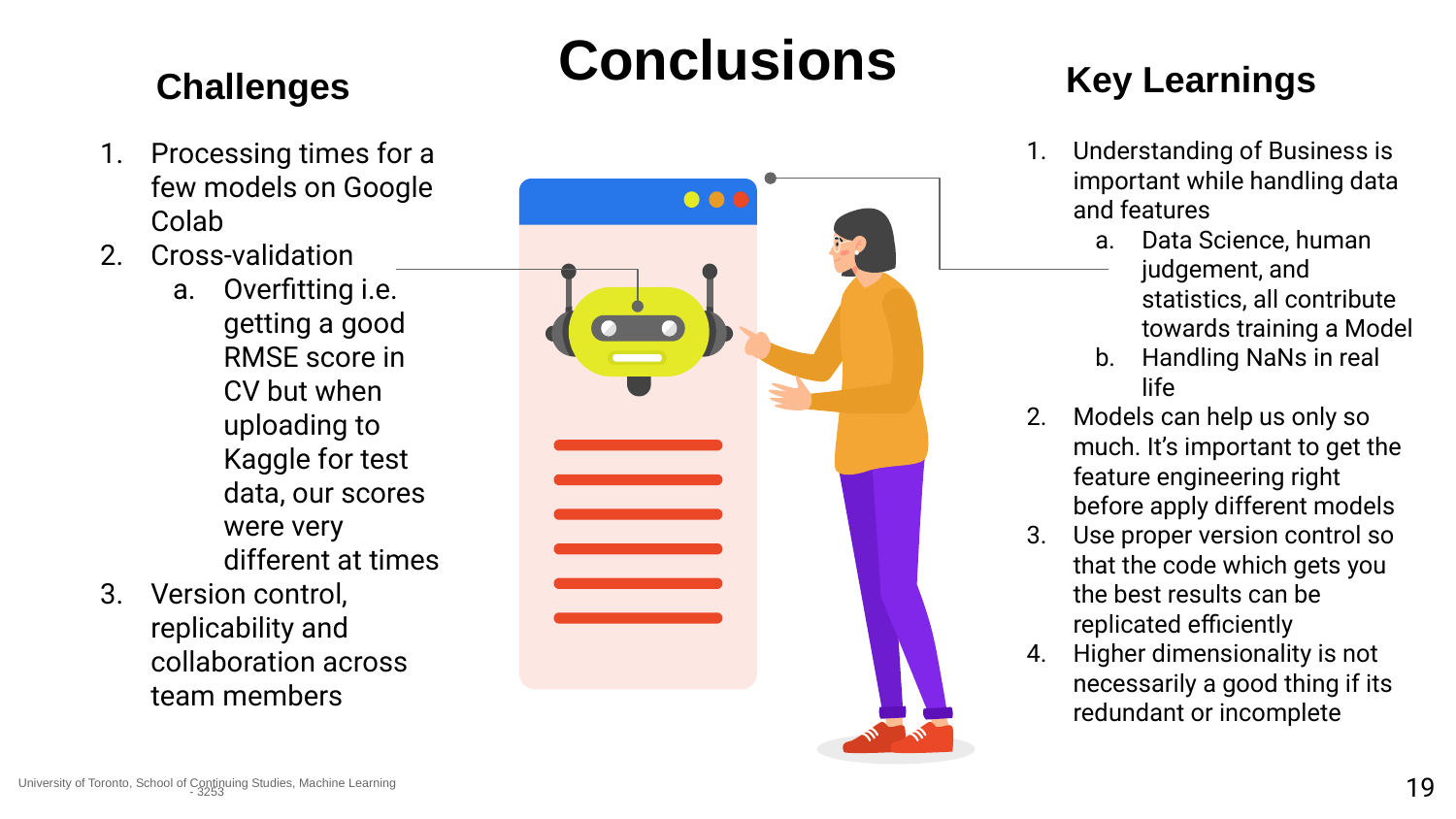

# Conclusions
Key Learnings
Understanding of Business is important while handling data and features
Data Science, human judgement, and statistics, all contribute towards training a Model
Handling NaNs in real life
Models can help us only so much. It’s important to get the feature engineering right before apply different models
Use proper version control so that the code which gets you the best results can be replicated efficiently
Higher dimensionality is not necessarily a good thing if its redundant or incomplete

Challenges
Processing times for a few models on Google Colab
Cross-validation
Overfitting i.e. getting a good RMSE score in CV but when uploading to Kaggle for test data, our scores were very different at times
Version control, replicability and collaboration across team members

19